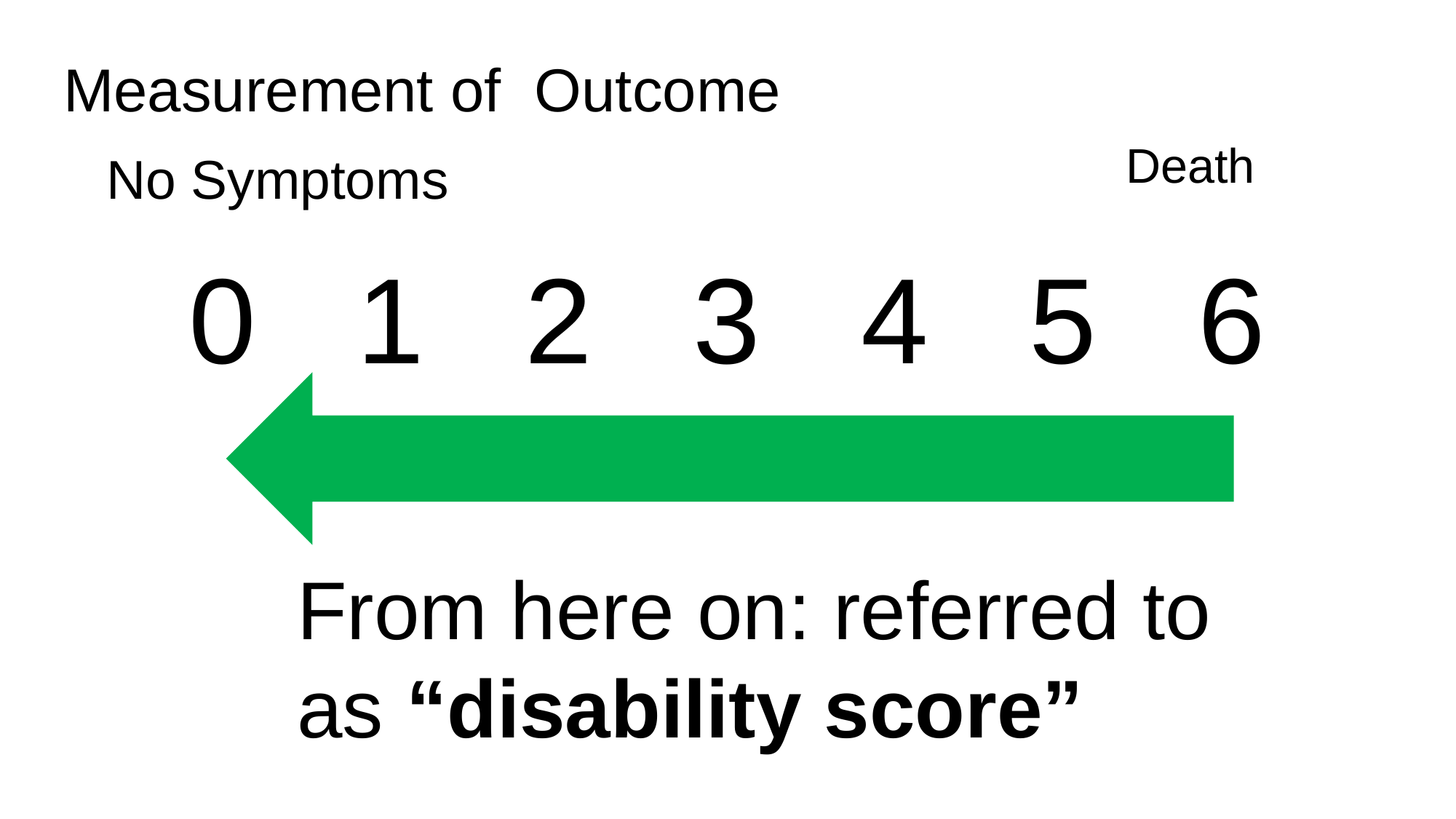

Measurement of  Outcome
Death
No Symptoms
0   1   2   3   4   5   6

From here on: referred to as “disability score”